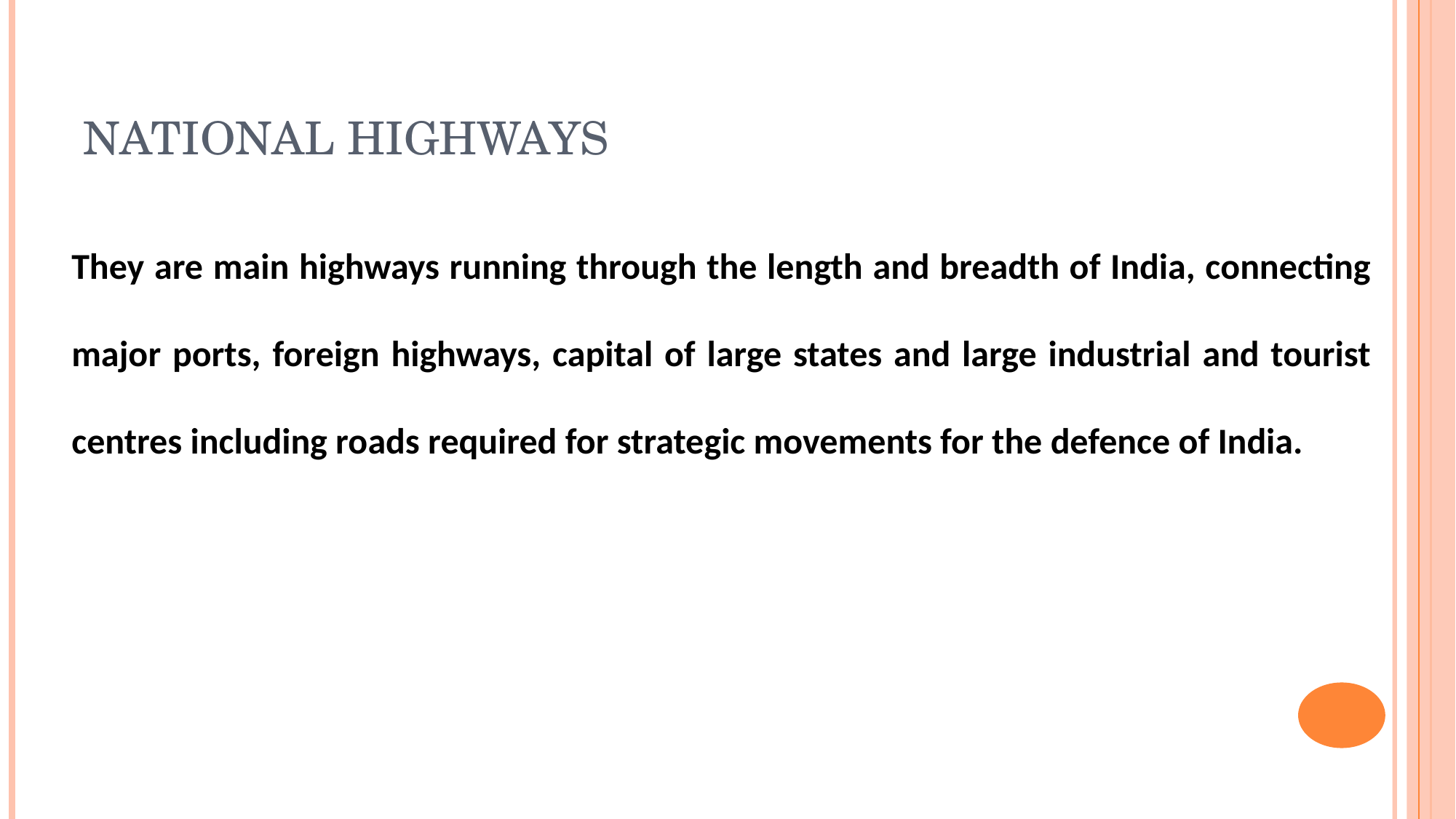

NATIONAL HIGHWAYS
They are main highways running through the length and breadth of India, connecting major ports, foreign highways, capital of large states and large industrial and tourist centres including roads required for strategic movements for the defence of India.